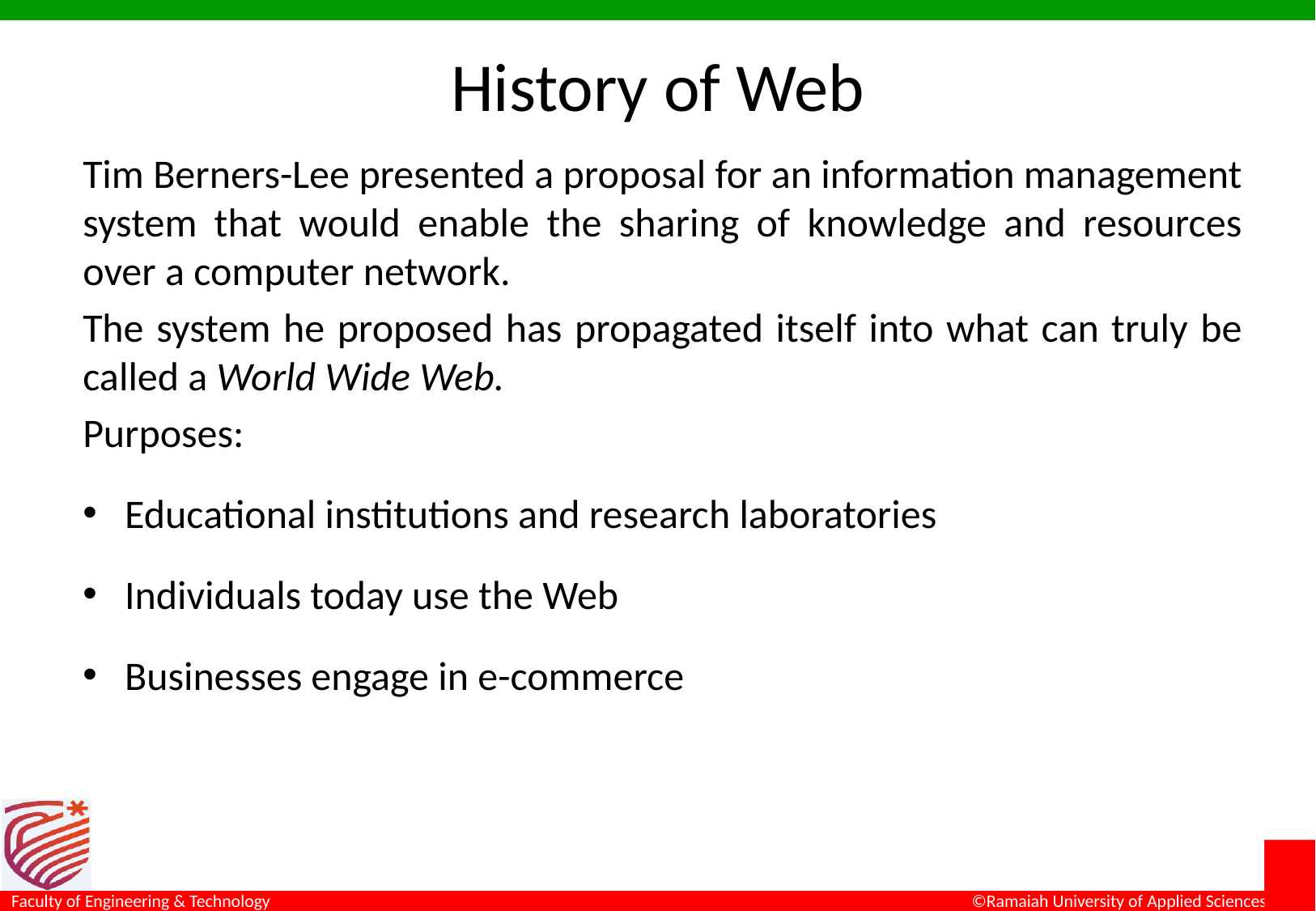

# History of Web
Tim Berners-Lee presented a proposal for an information management system that would enable the sharing of knowledge and resources over a computer network.
The system he proposed has propagated itself into what can truly be called a World Wide Web.
Purposes:
Educational institutions and research laboratories
Individuals today use the Web
Businesses engage in e-commerce